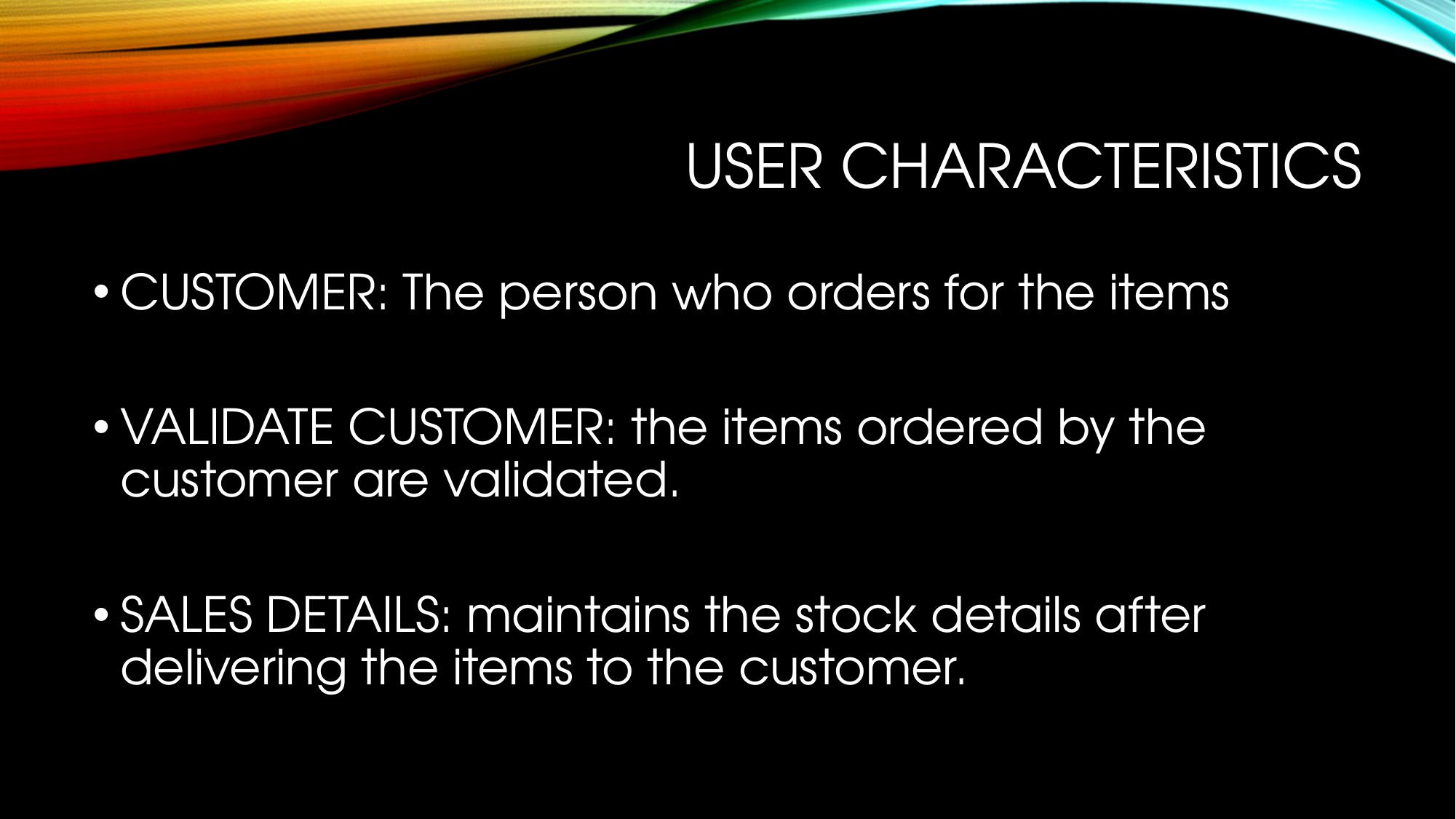

# User characteristics
CUSTOMER: The person who orders for the items

VALIDATE CUSTOMER: the items ordered by the customer are validated.

SALES DETAILS: maintains the stock details after delivering the items to the customer.